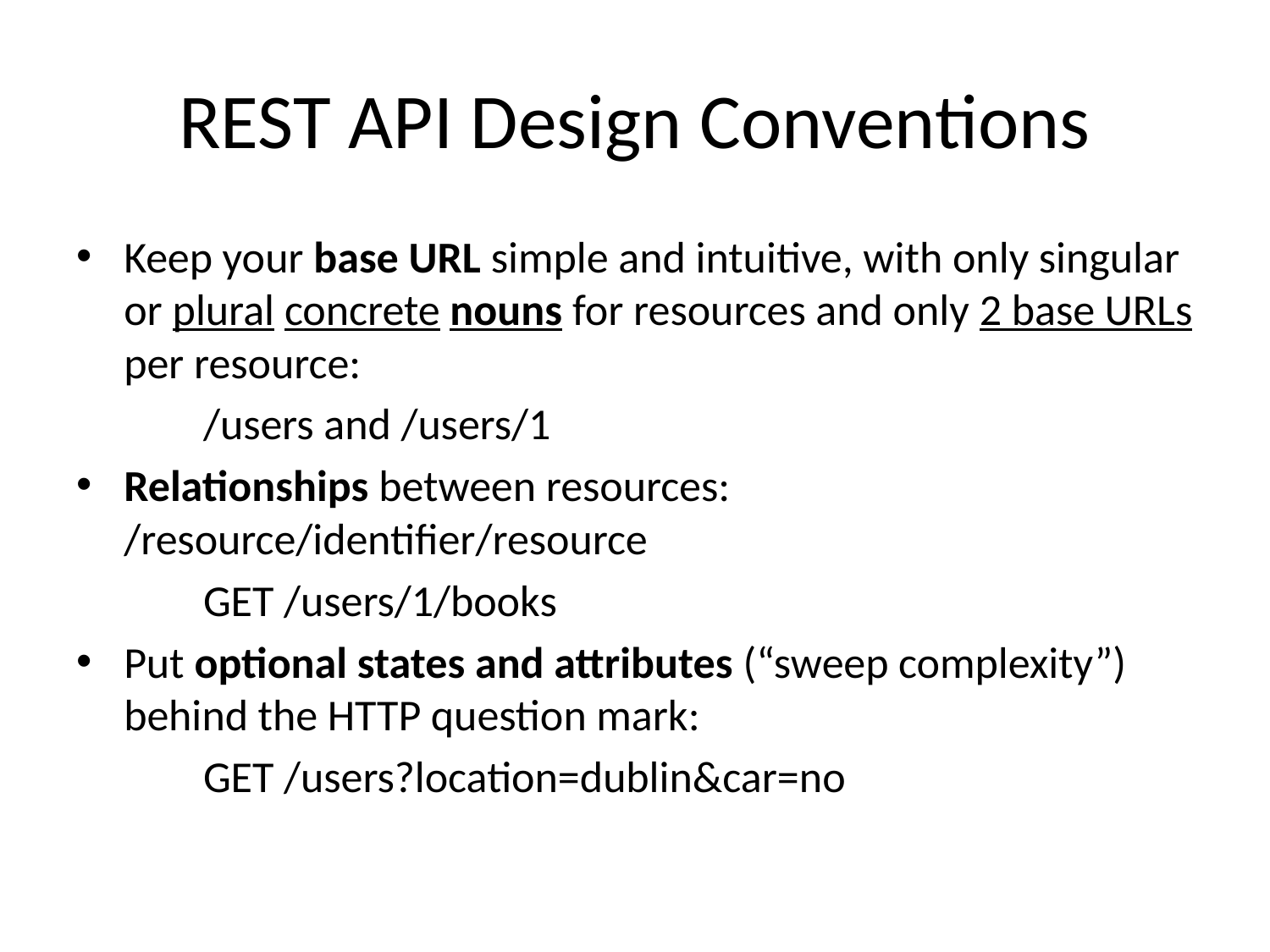

# REST API Design Conventions
Keep your base URL simple and intuitive, with only singular or plural concrete nouns for resources and only 2 base URLs per resource:
	/users and /users/1
Relationships between resources: /resource/identifier/resource
	GET /users/1/books
Put optional states and attributes (“sweep complexity”) behind the HTTP question mark:
	GET /users?location=dublin&car=no